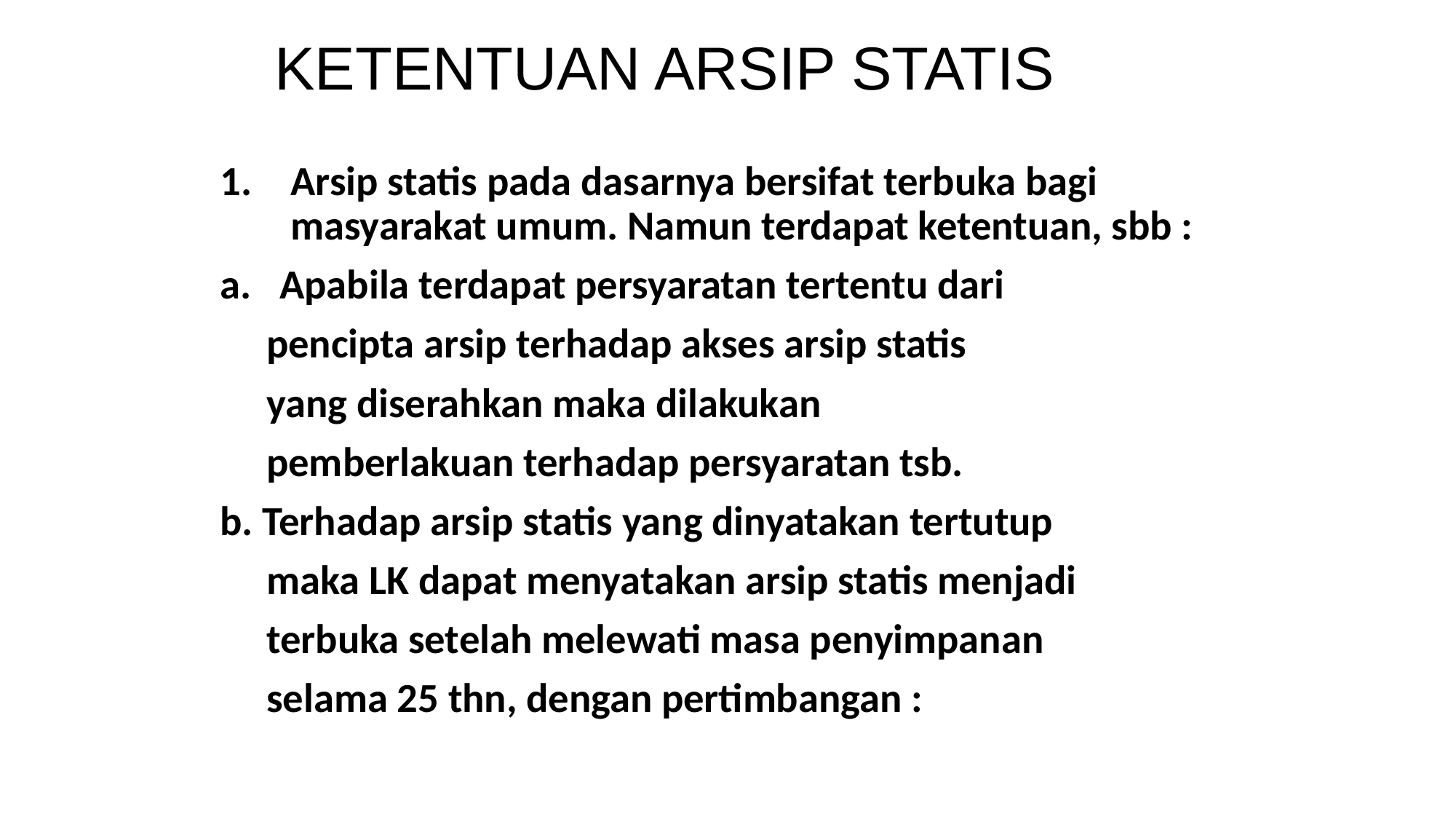

# KETENTUAN ARSIP STATIS
Arsip statis pada dasarnya bersifat terbuka bagi masyarakat umum. Namun terdapat ketentuan, sbb :
Apabila terdapat persyaratan tertentu dari
     pencipta arsip terhadap akses arsip statis
     yang diserahkan maka dilakukan
     pemberlakuan terhadap persyaratan tsb.
b. Terhadap arsip statis yang dinyatakan tertutup
     maka LK dapat menyatakan arsip statis menjadi
     terbuka setelah melewati masa penyimpanan
     selama 25 thn, dengan pertimbangan :